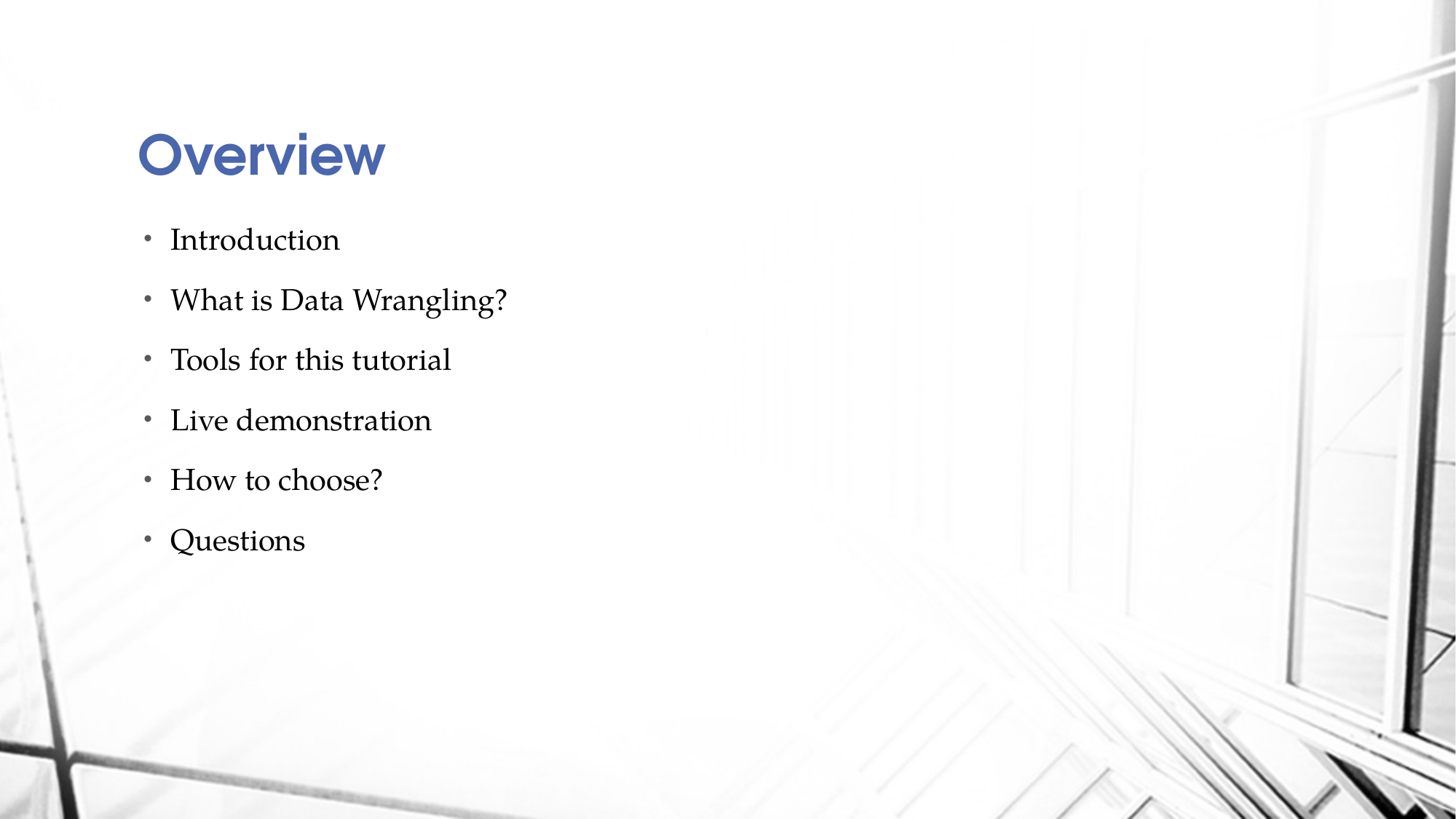

# Overview
Introduction
What is Data Wrangling?
Tools for this tutorial
Live demonstration
How to choose?
Questions